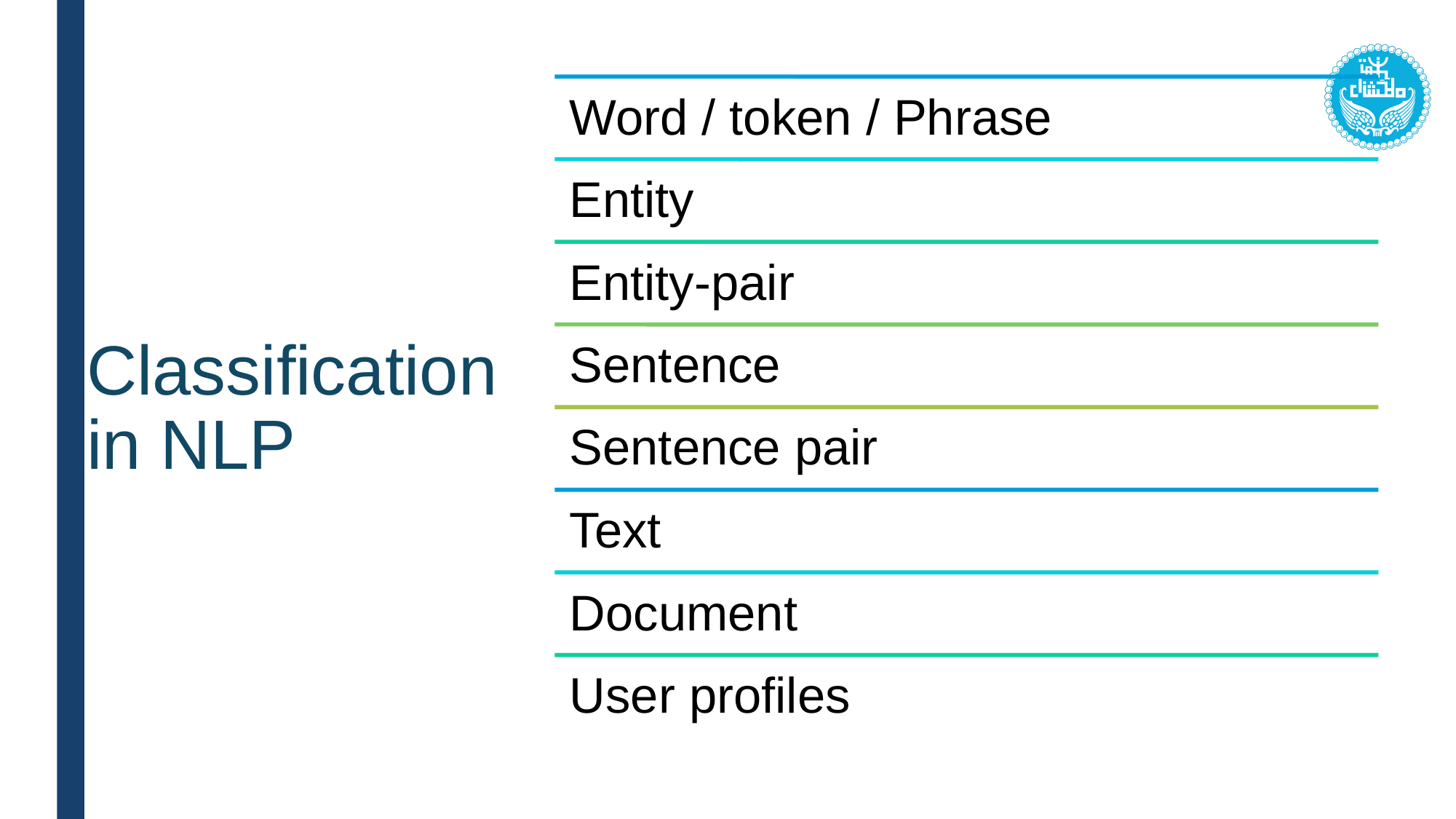

Word / token / Phrase
Entity
Entity-pair
Sentence
Sentence pair
Text
Document
User profiles
# Classification in NLP